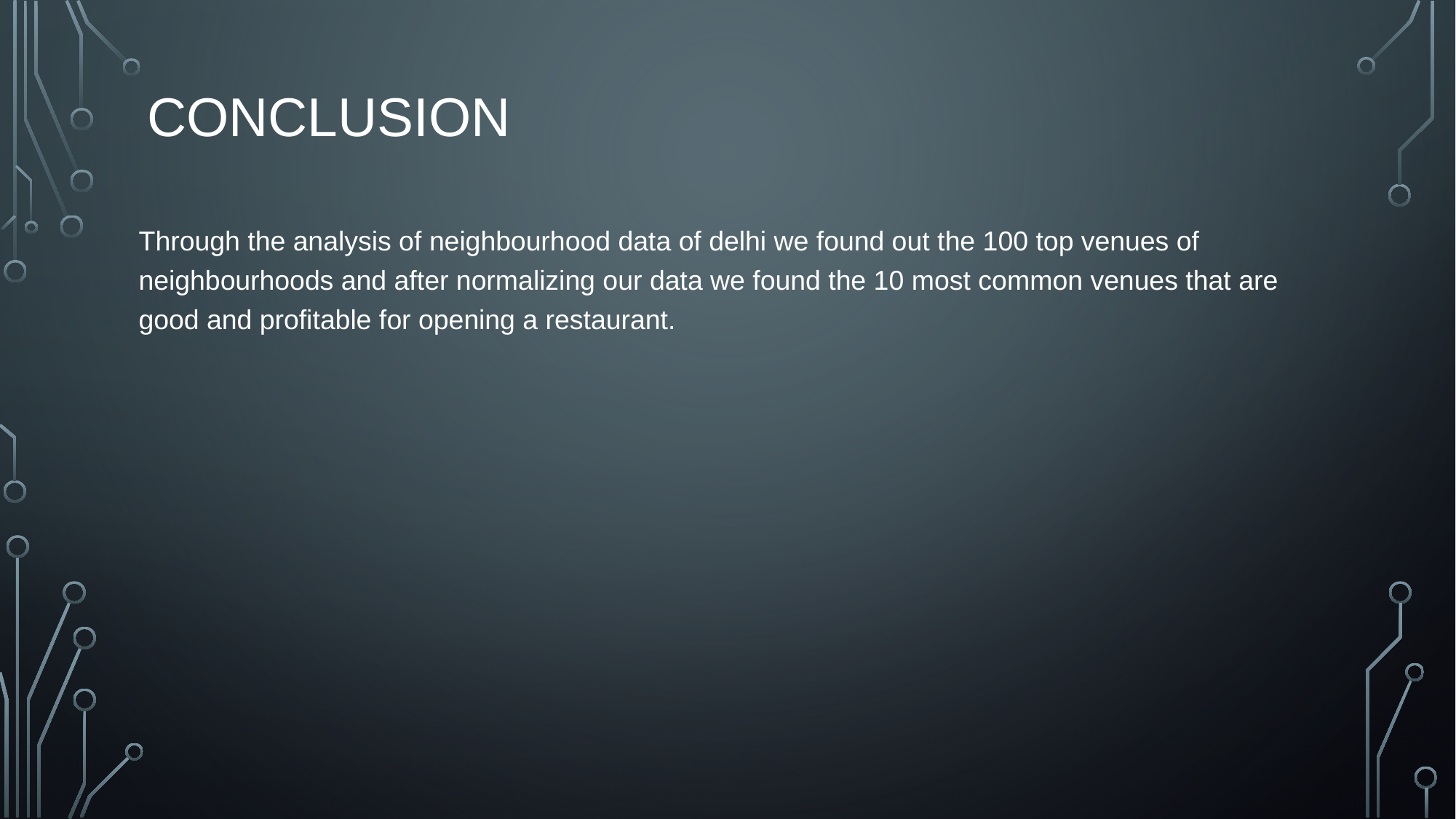

# Conclusion
Through the analysis of neighbourhood data of delhi we found out the 100 top venues of neighbourhoods and after normalizing our data we found the 10 most common venues that are good and profitable for opening a restaurant.